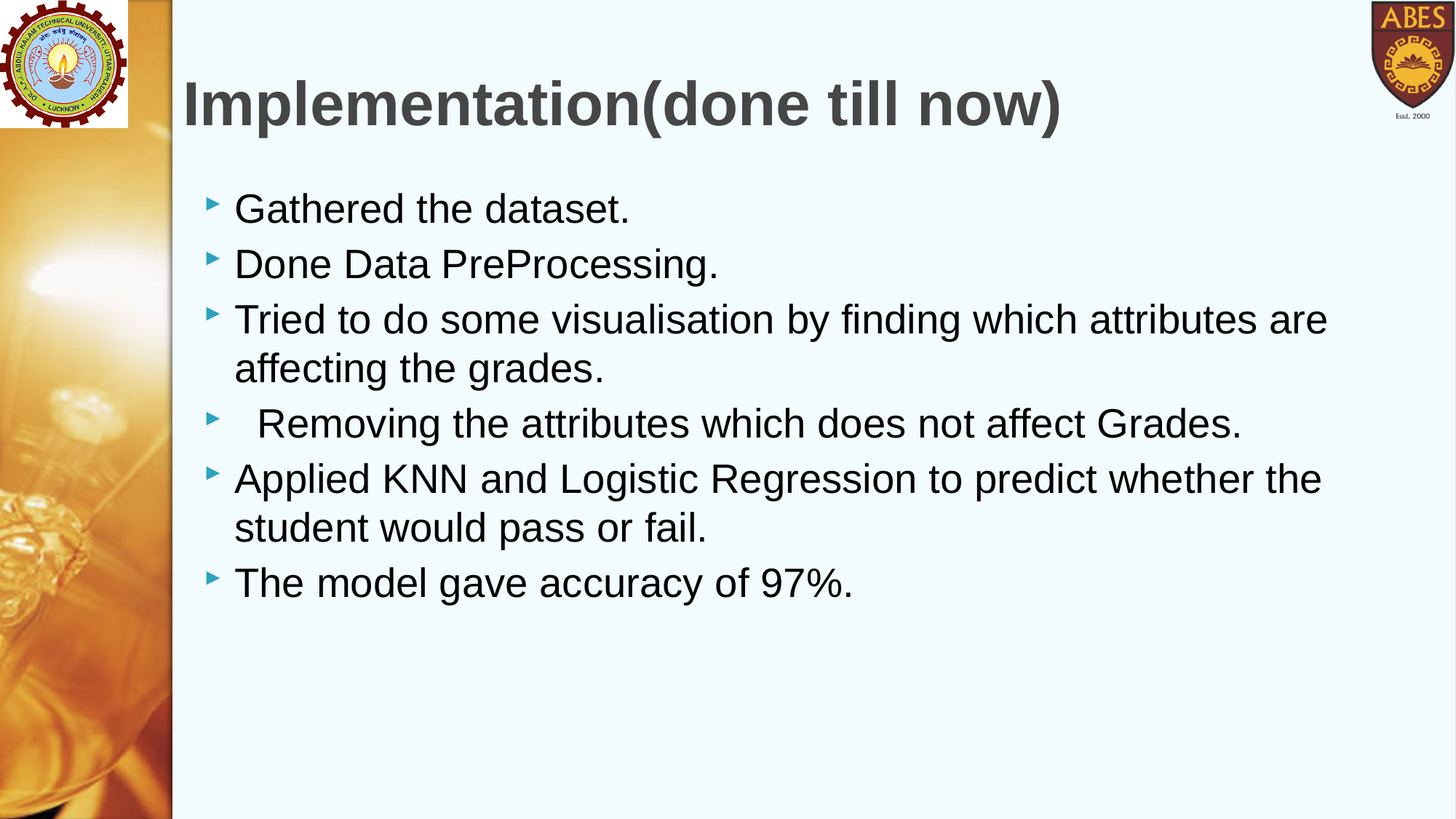

# Implementation(done till now)
Gathered the dataset.
Done Data PreProcessing.
Tried to do some visualisation by finding which attributes are affecting the grades.
  Removing the attributes which does not affect Grades.
Applied KNN and Logistic Regression to predict whether the student would pass or fail.
The model gave accuracy of 97%.